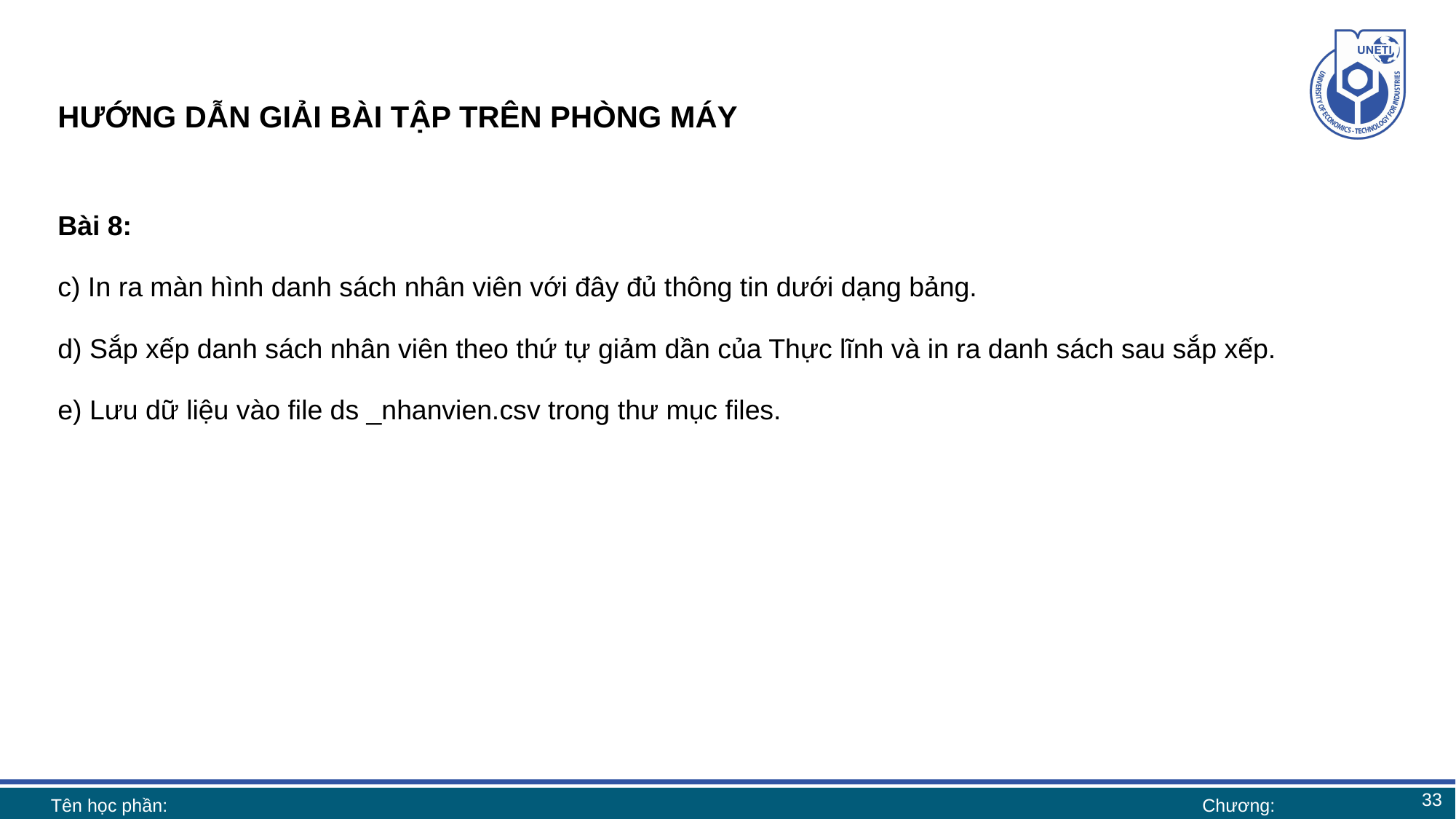

# HƯỚNG DẪN GIẢI BÀI TẬP TRÊN PHÒNG MÁY
Bài 8:
c) In ra màn hình danh sách nhân viên với đây đủ thông tin dưới dạng bảng.
d) Sắp xếp danh sách nhân viên theo thứ tự giảm dần của Thực lĩnh và in ra danh sách sau sắp xếp.
e) Lưu dữ liệu vào file ds _nhanvien.csv trong thư mục files.
33
Tên học phần:
Chương: